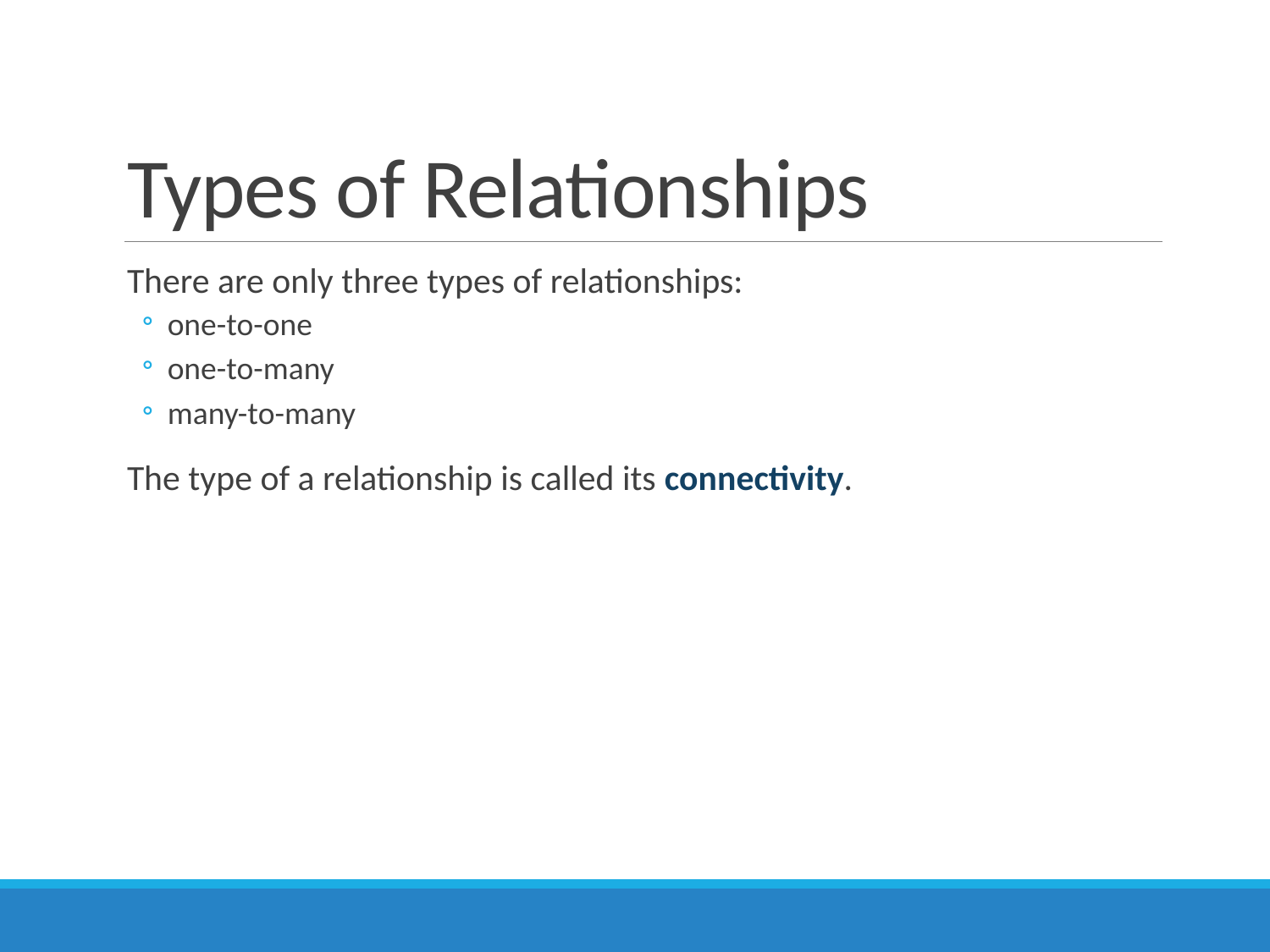

# Types of Relationships
There are only three types of relationships:
one-to-one
one-to-many
many-to-many
The type of a relationship is called its connectivity.